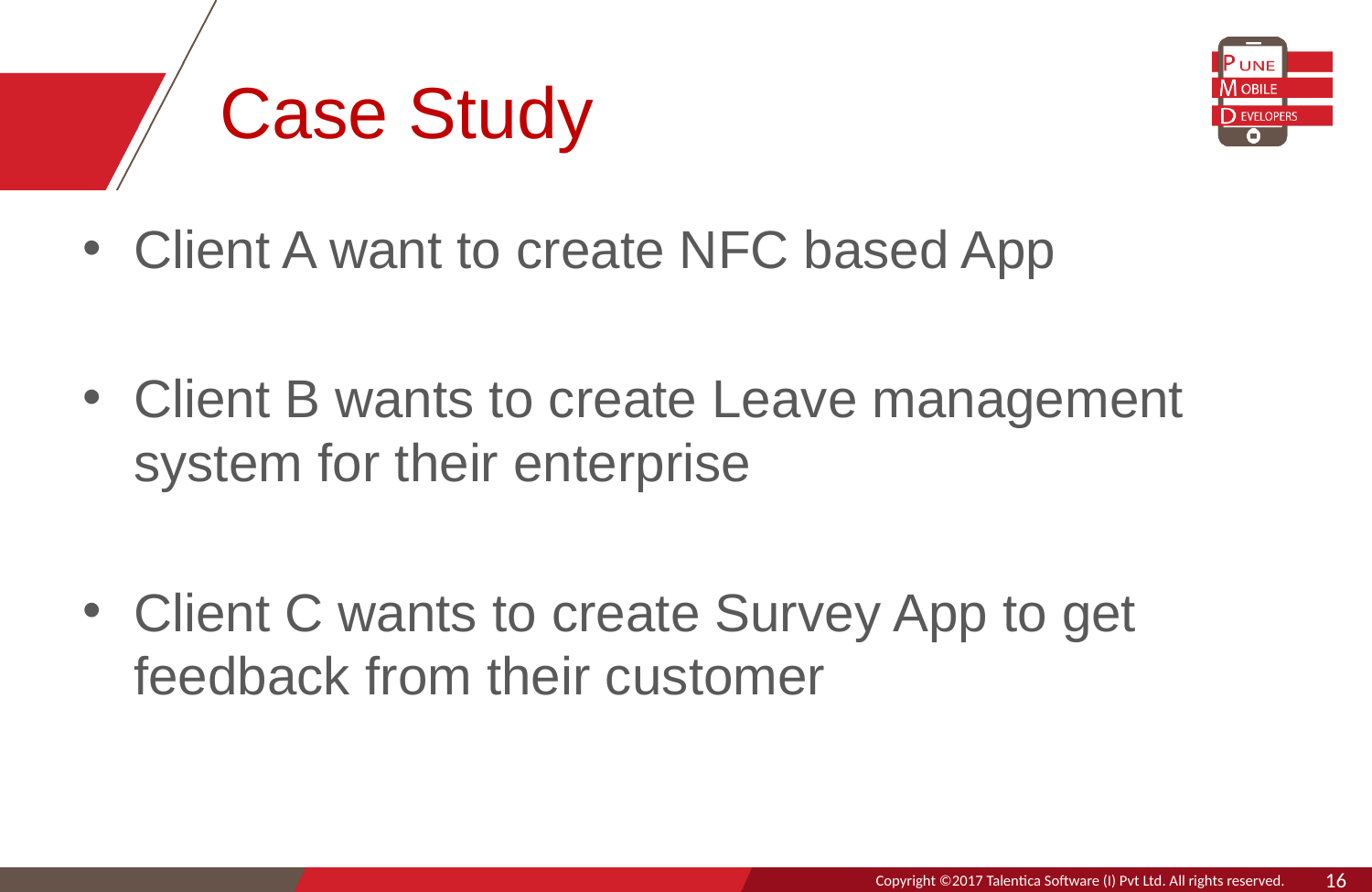

# Case Study
Client A want to create NFC based App

Client B wants to create Leave management system for their enterprise

Client C wants to create Survey App to get feedback from their customer